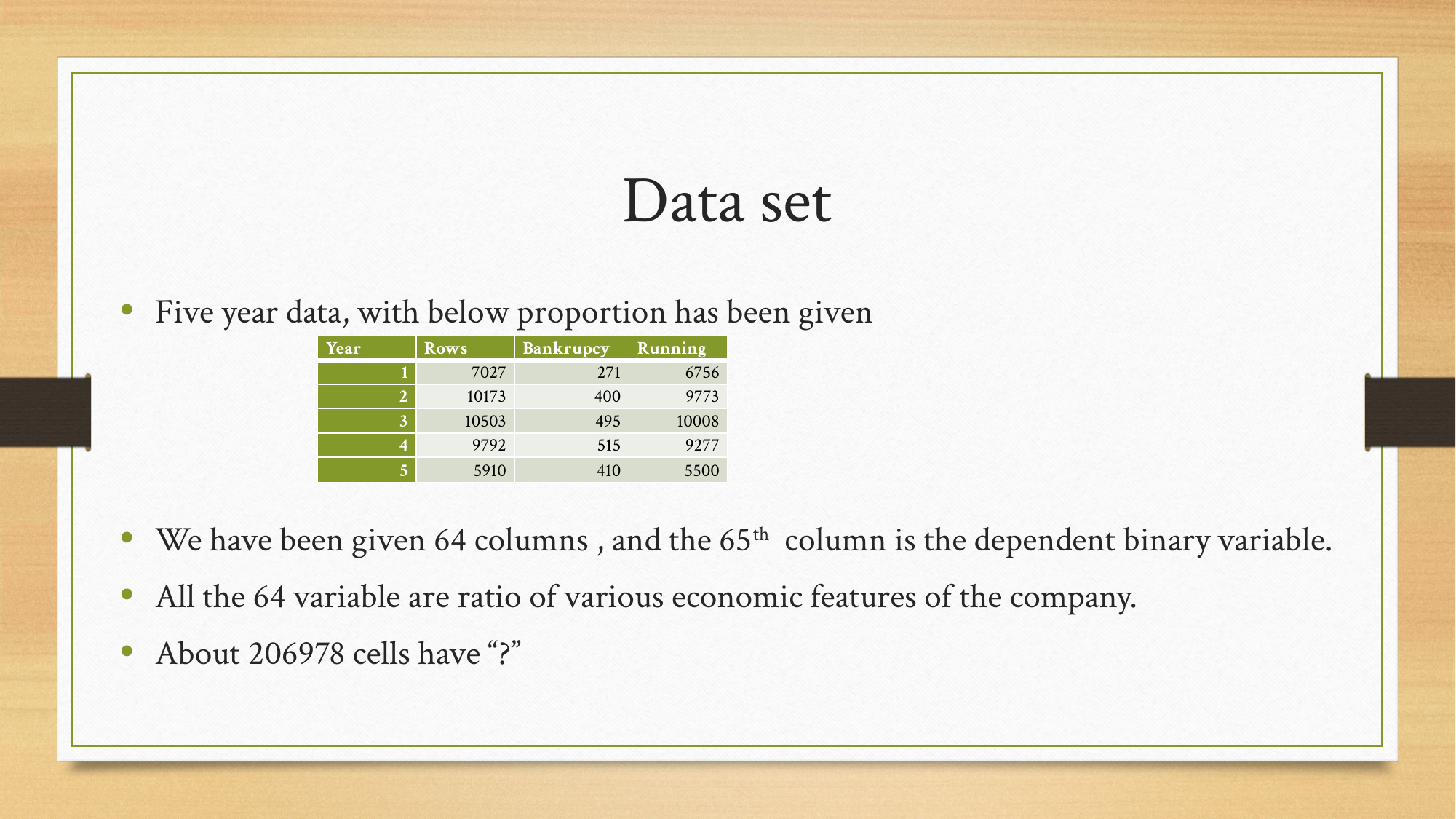

# Data set
Five year data, with below proportion has been given

We have been given 64 columns , and the 65th  column is the dependent binary variable.
All the 64 variable are ratio of various economic features of the company.
About 206978 cells have “?”

| Year | Rows | Bankrupcy | Running |
| --- | --- | --- | --- |
| 1 | 7027 | 271 | 6756 |
| 2 | 10173 | 400 | 9773 |
| 3 | 10503 | 495 | 10008 |
| 4 | 9792 | 515 | 9277 |
| 5 | 5910 | 410 | 5500 |